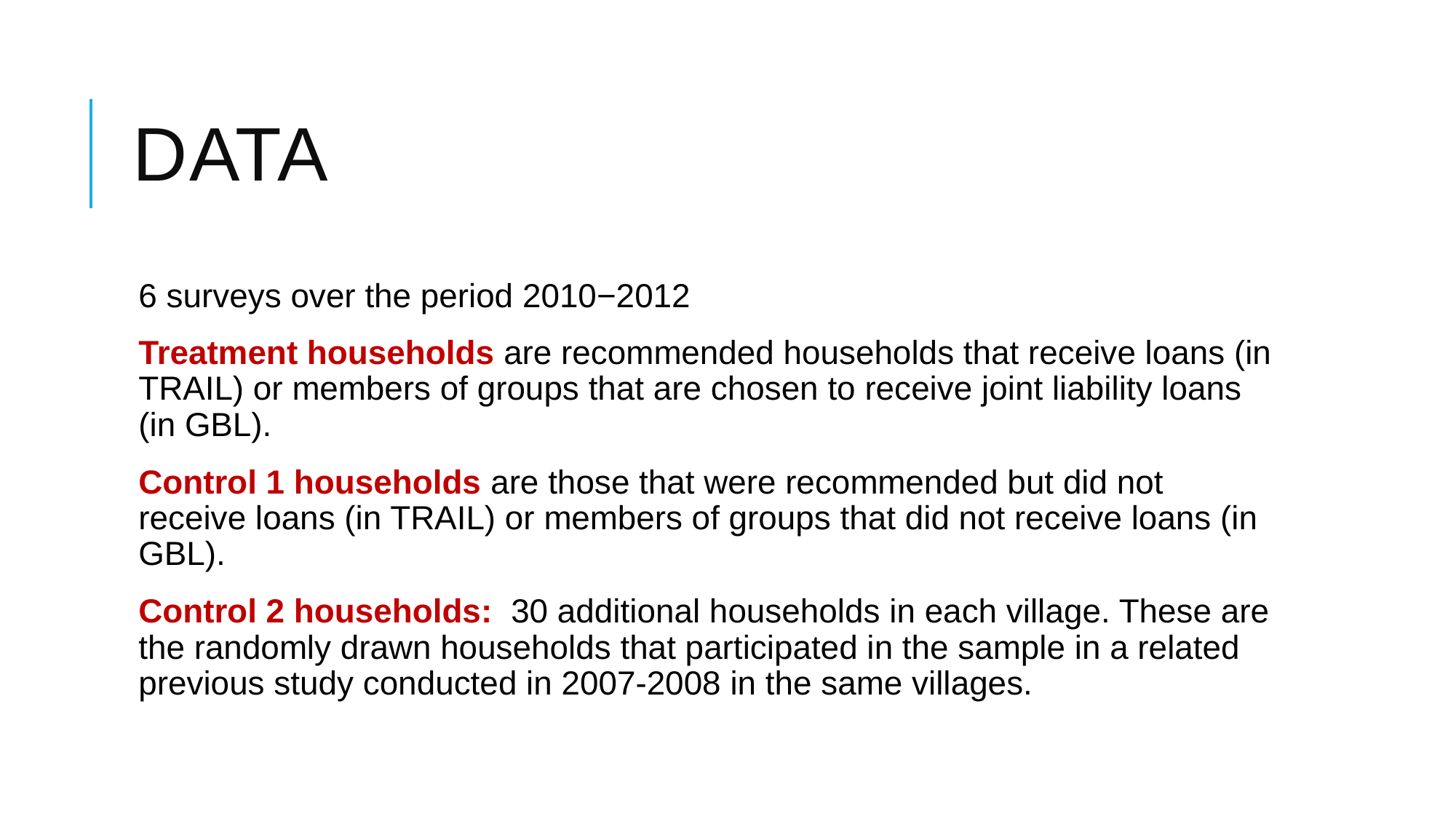

# DAta
6 surveys over the period 2010−2012
Treatment households are recommended households that receive loans (in TRAIL) or members of groups that are chosen to receive joint liability loans (in GBL).
Control 1 households are those that were recommended but did not receive loans (in TRAIL) or members of groups that did not receive loans (in GBL).
Control 2 households:  30 additional households in each village. These are the randomly drawn households that participated in the sample in a related previous study conducted in 2007-2008 in the same villages.